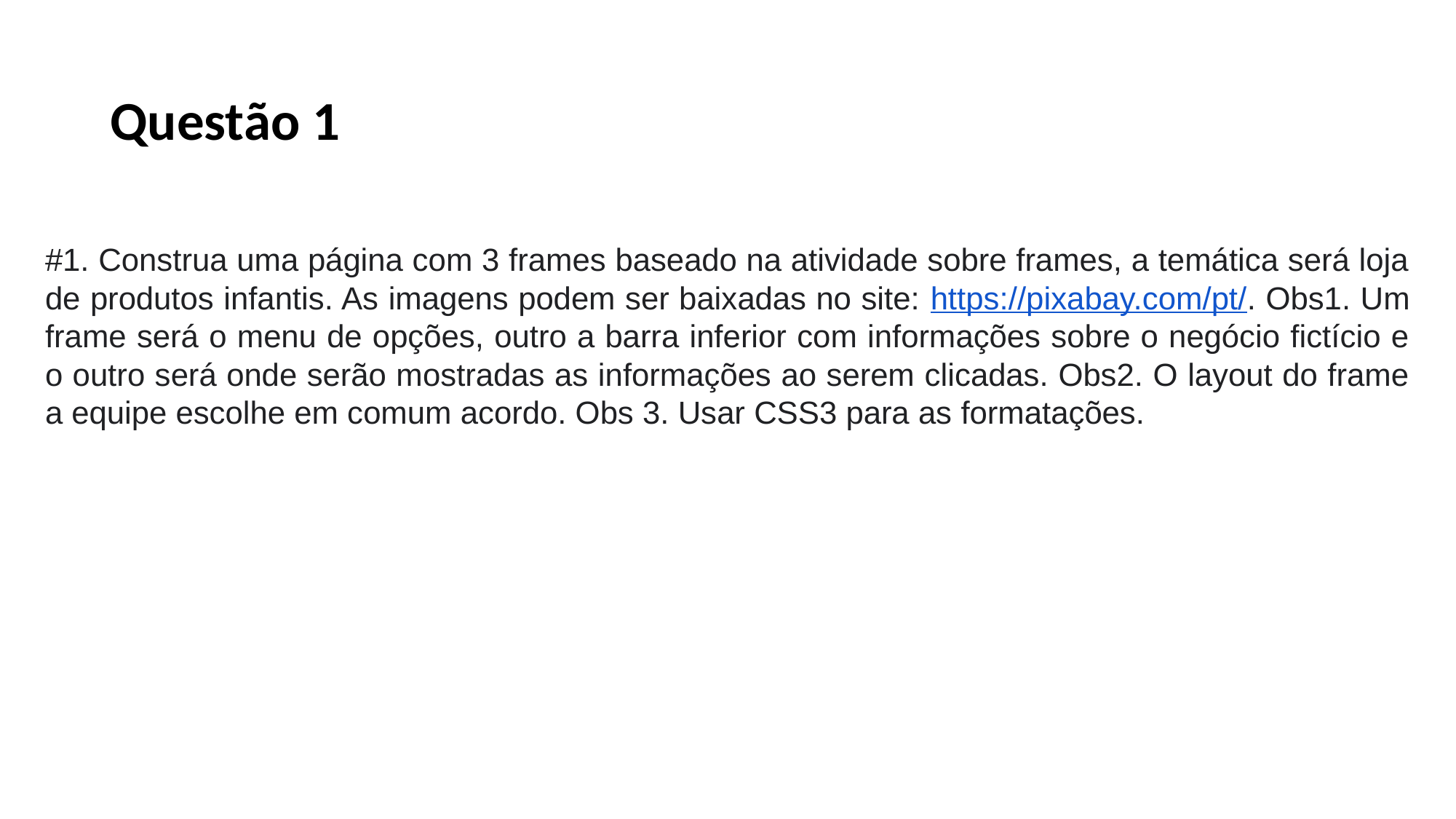

# Questão 1
#1. Construa uma página com 3 frames baseado na atividade sobre frames, a temática será loja de produtos infantis. As imagens podem ser baixadas no site: https://pixabay.com/pt/. Obs1. Um frame será o menu de opções, outro a barra inferior com informações sobre o negócio fictício e o outro será onde serão mostradas as informações ao serem clicadas. Obs2. O layout do frame a equipe escolhe em comum acordo. Obs 3. Usar CSS3 para as formatações.